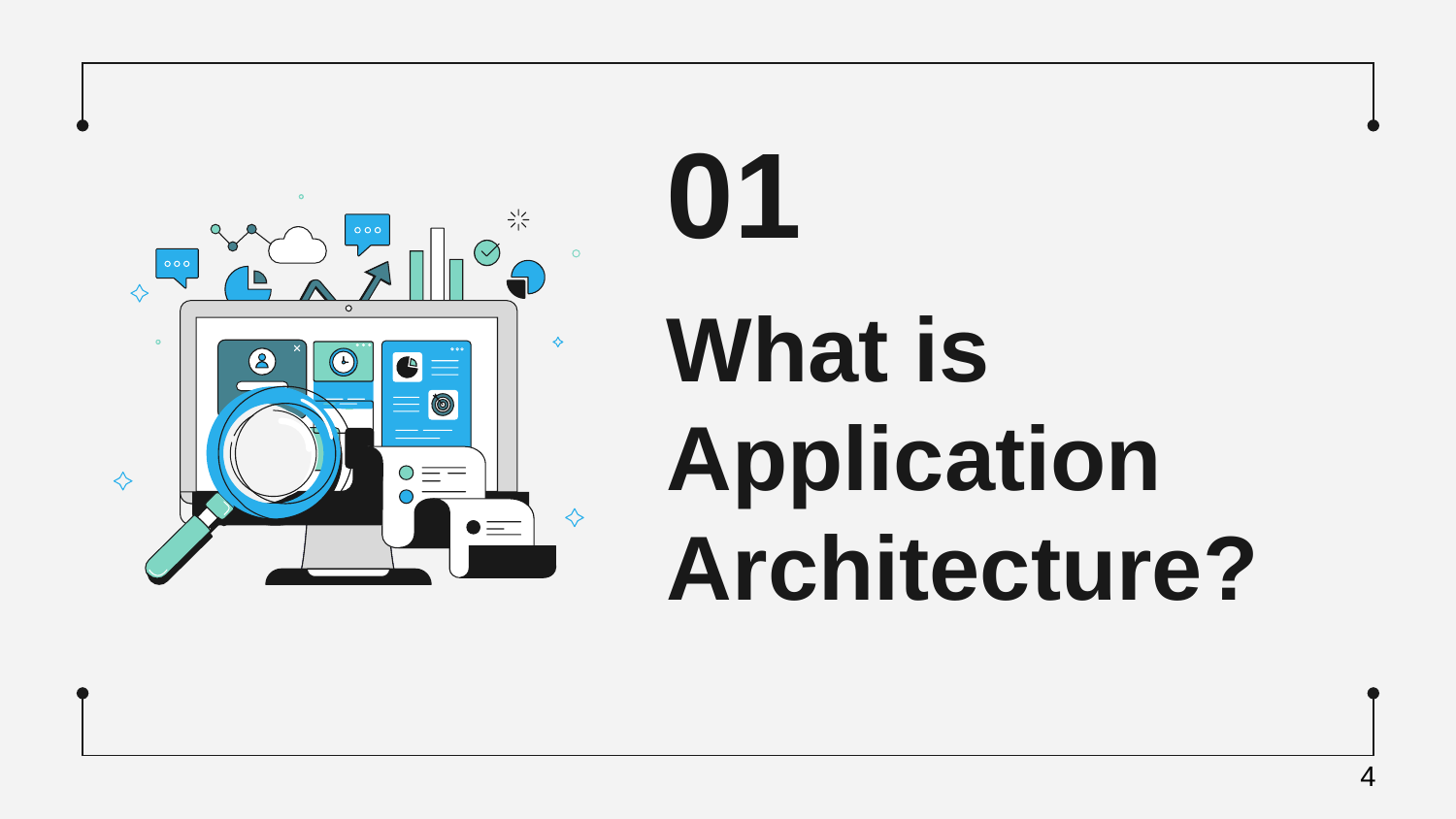

01

# What is Application Architecture?
4